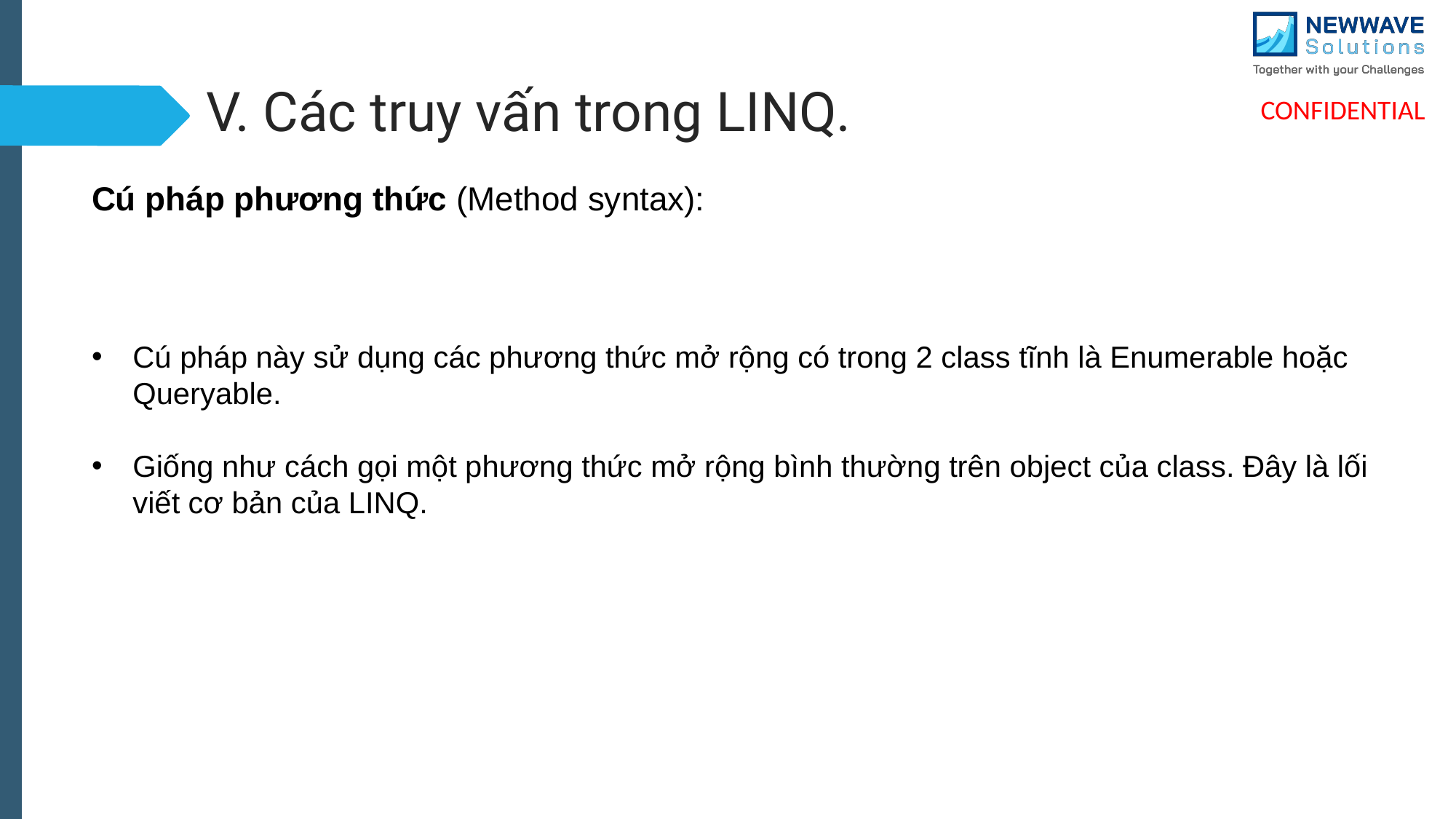

# V. Các truy vấn trong LINQ.
Cú pháp phương thức (Method syntax):

Cú pháp này sử dụng các phương thức mở rộng có trong 2 class tĩnh là Enumerable hoặc Queryable.

Giống như cách gọi một phương thức mở rộng bình thường trên object của class. Đây là lối viết cơ bản của LINQ.